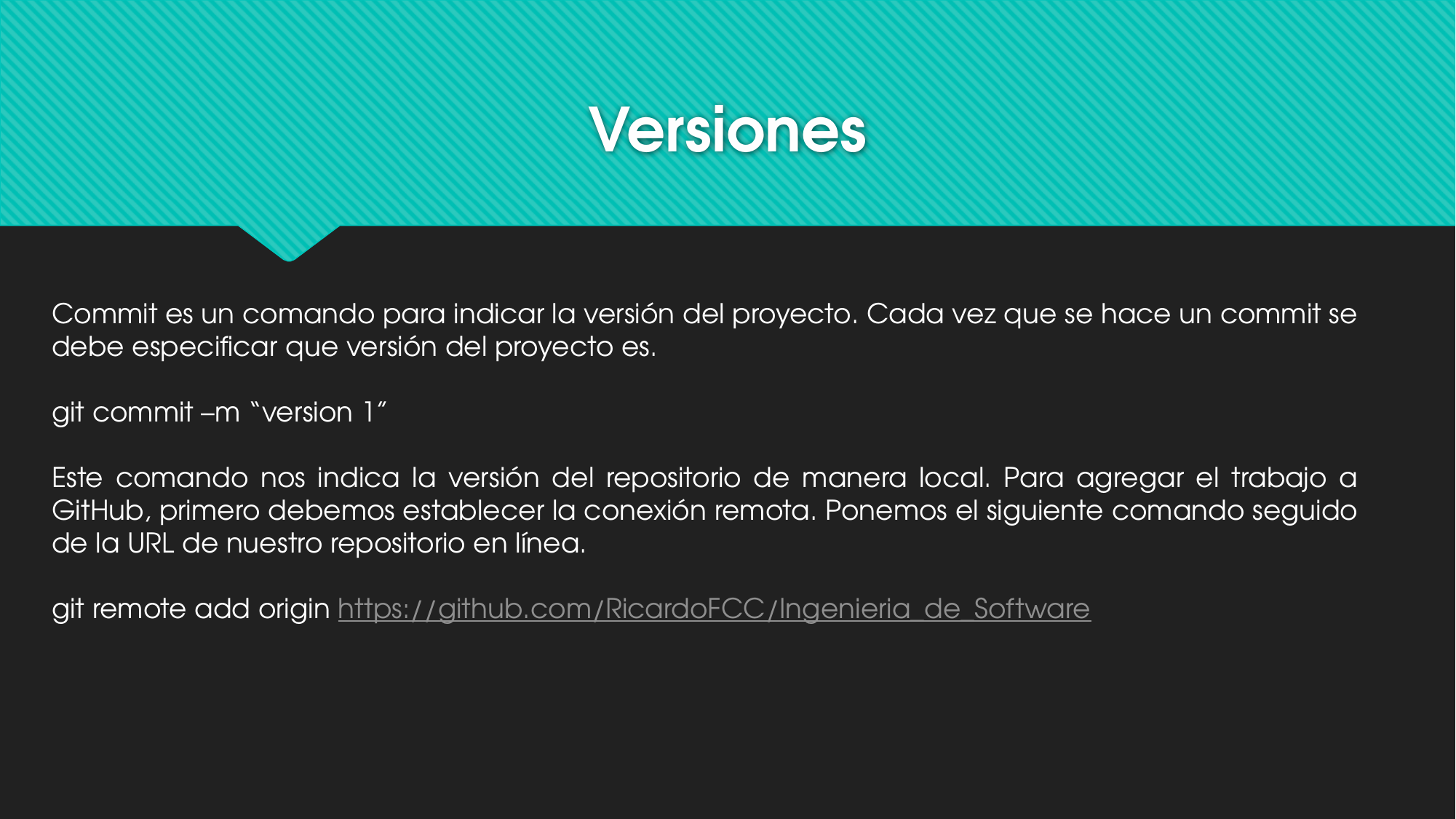

# Versiones
Commit es un comando para indicar la versión del proyecto. Cada vez que se hace un commit se debe especificar que versión del proyecto es.

git commit –m “version 1”

Este comando nos indica la versión del repositorio de manera local. Para agregar el trabajo a GitHub, primero debemos establecer la conexión remota. Ponemos el siguiente comando seguido de la URL de nuestro repositorio en línea.

git remote add origin https://github.com/RicardoFCC/Ingenieria_de_Software